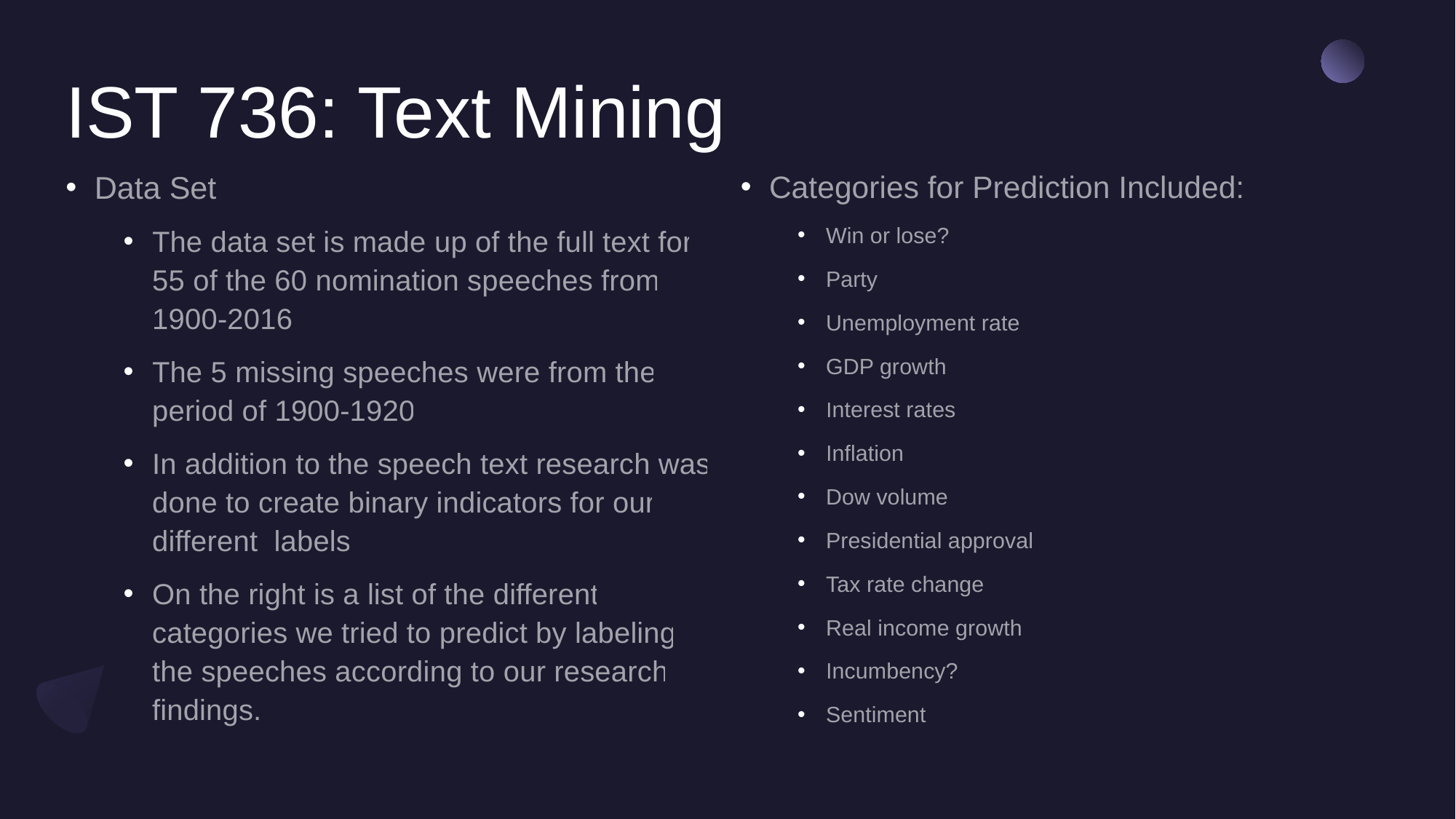

# IST 736: Text Mining
Data Set
The data set is made up of the full text for 55 of the 60 nomination speeches from 1900-2016
The 5 missing speeches were from the period of 1900-1920
In addition to the speech text research was done to create binary indicators for our different  labels
On the right is a list of the different categories we tried to predict by labeling the speeches according to our research findings.
Categories for Prediction Included:
Win or lose?
Party
Unemployment rate
GDP growth
Interest rates
Inflation
Dow volume
Presidential approval
Tax rate change
Real income growth
Incumbency?
Sentiment